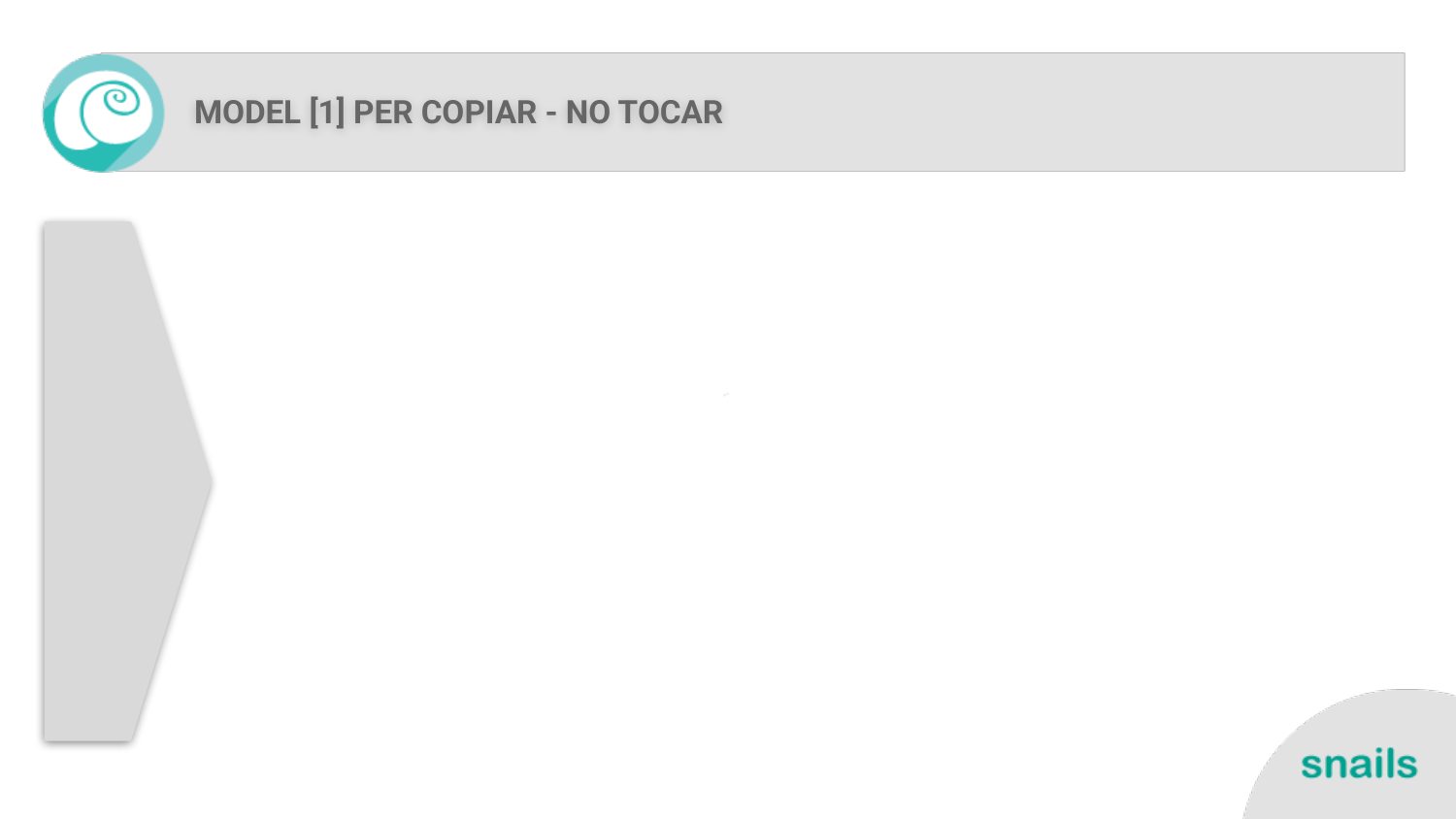

# MODEL [1] PER COPIAR - NO TOCAR